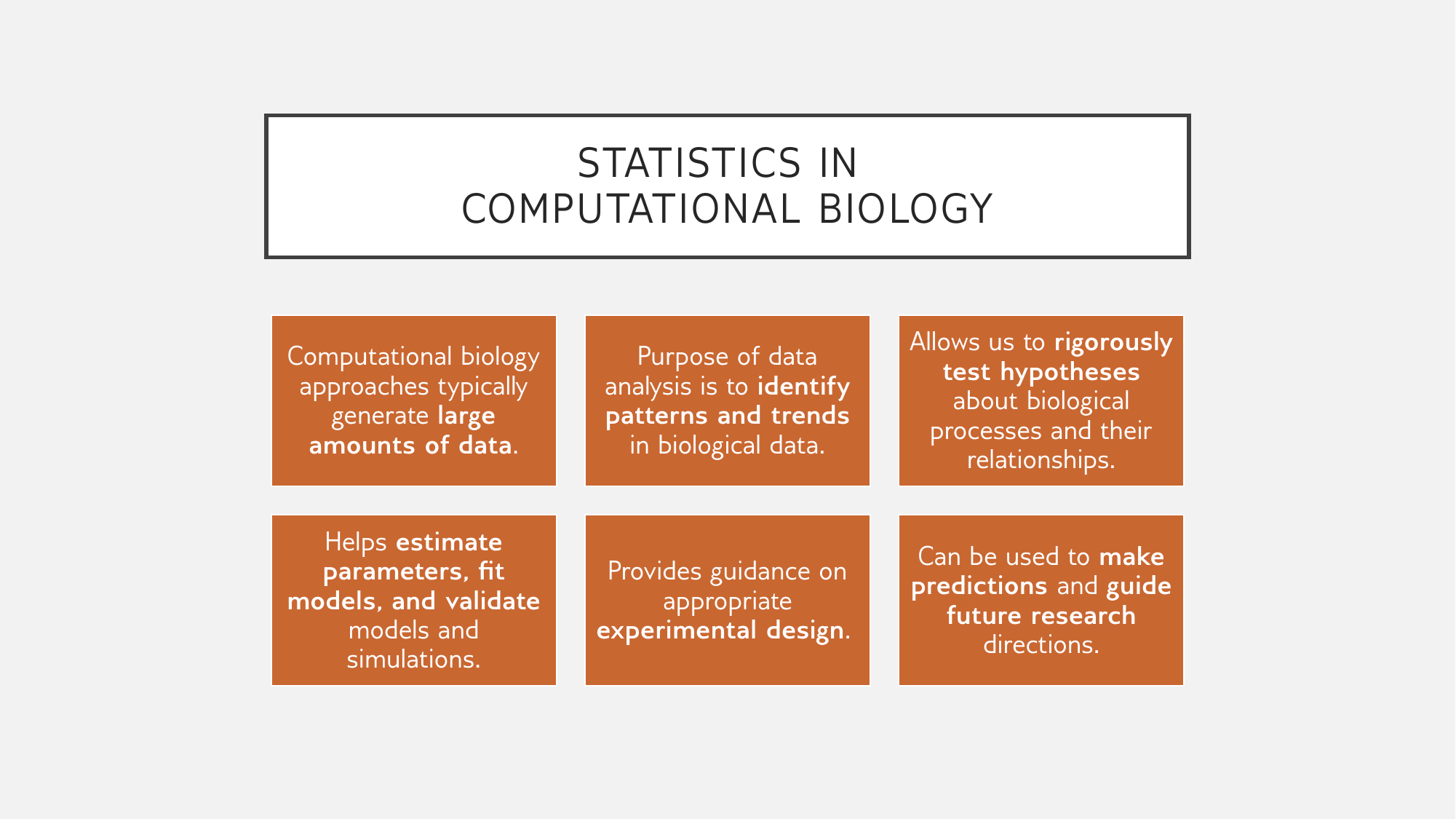

# Statistics in Computational Biology
Computational biology approaches typically generate large amounts of data.
Purpose of data analysis is to identify patterns and trends in biological data.
Allows us to rigorously test hypotheses about biological processes and their relationships.
Helps estimate parameters, fit models, and validate models and simulations.
Provides guidance on appropriate experimental design.
Can be used to make predictions and guide future research directions.